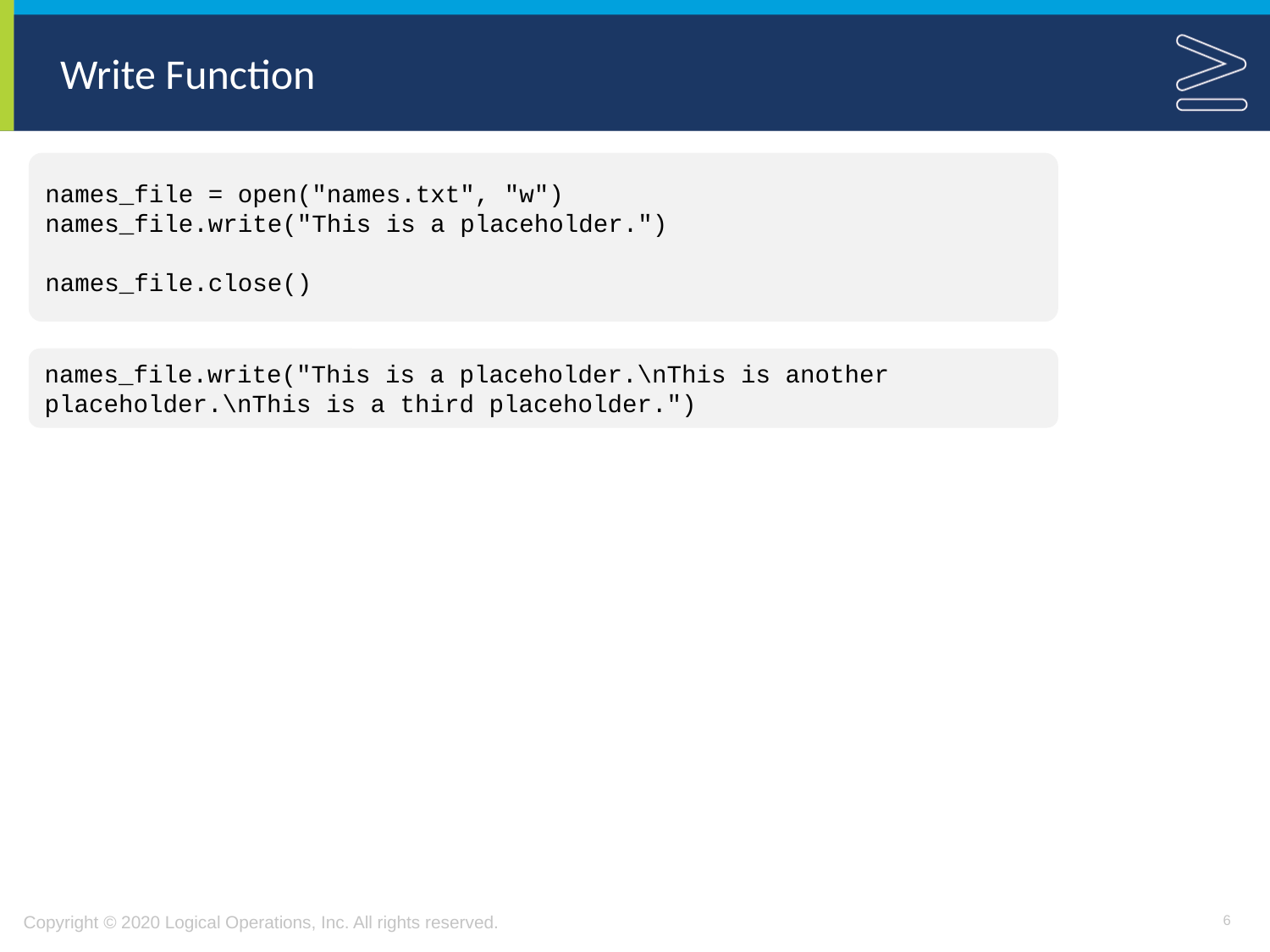

# Write Function
names_file = open("names.txt", "w")
names_file.write("This is a placeholder.")

names_file.close()
names_file.write("This is a placeholder.\nThis is another placeholder.\nThis is a third placeholder.")
6